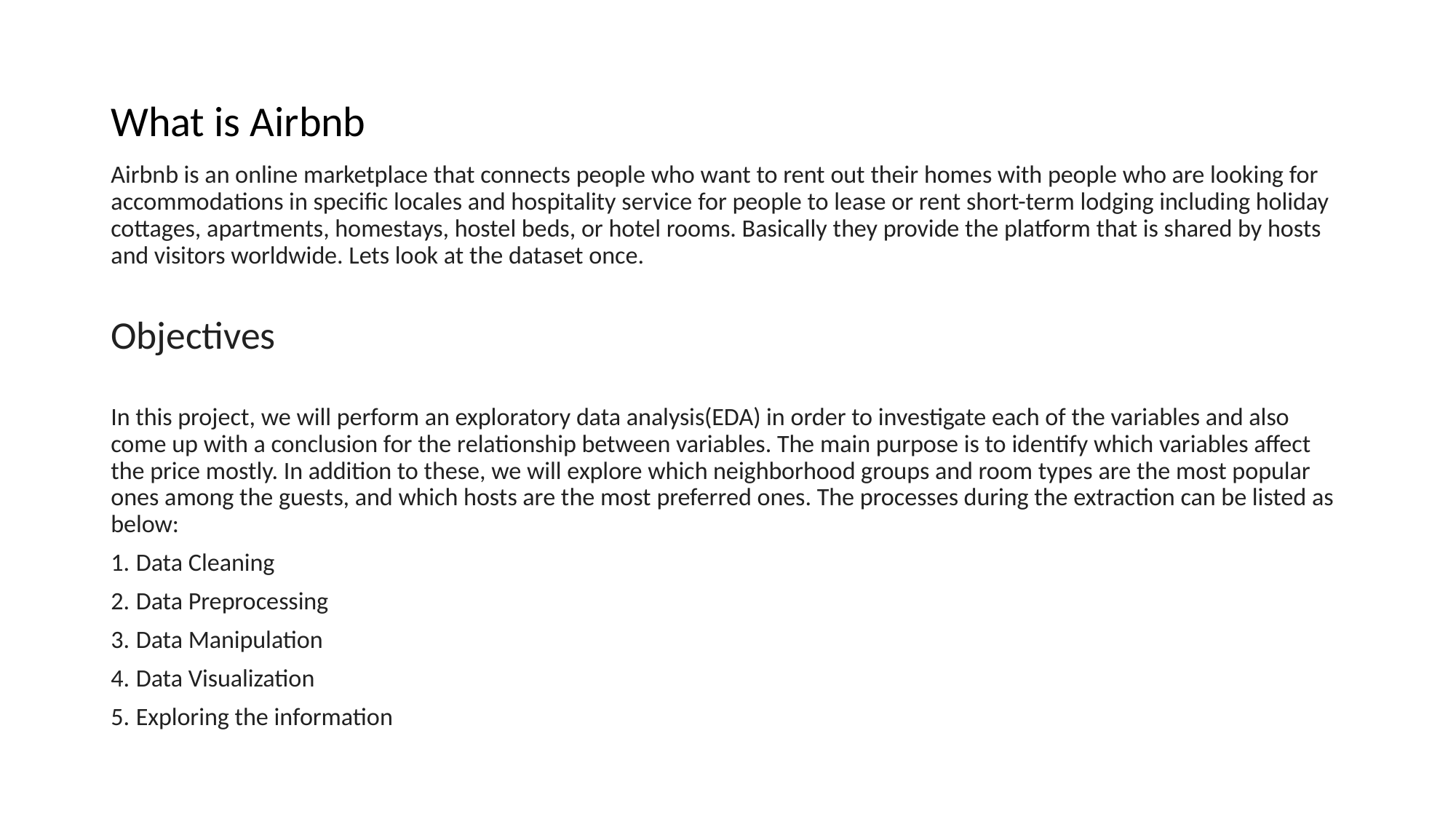

# What is Airbnb
Airbnb is an online marketplace that connects people who want to rent out their homes with people who are looking for accommodations in specific locales and hospitality service for people to lease or rent short-term lodging including holiday cottages, apartments, homestays, hostel beds, or hotel rooms. Basically they provide the platform that is shared by hosts and visitors worldwide. Lets look at the dataset once.

Objectives

In this project, we will perform an exploratory data analysis(EDA) in order to investigate each of the variables and also come up with a conclusion for the relationship between variables. The main purpose is to identify which variables affect the price mostly. In addition to these, we will explore which neighborhood groups and room types are the most popular ones among the guests, and which hosts are the most preferred ones. The processes during the extraction can be listed as below:
Data Cleaning
Data Preprocessing
Data Manipulation
Data Visualization
Exploring the information